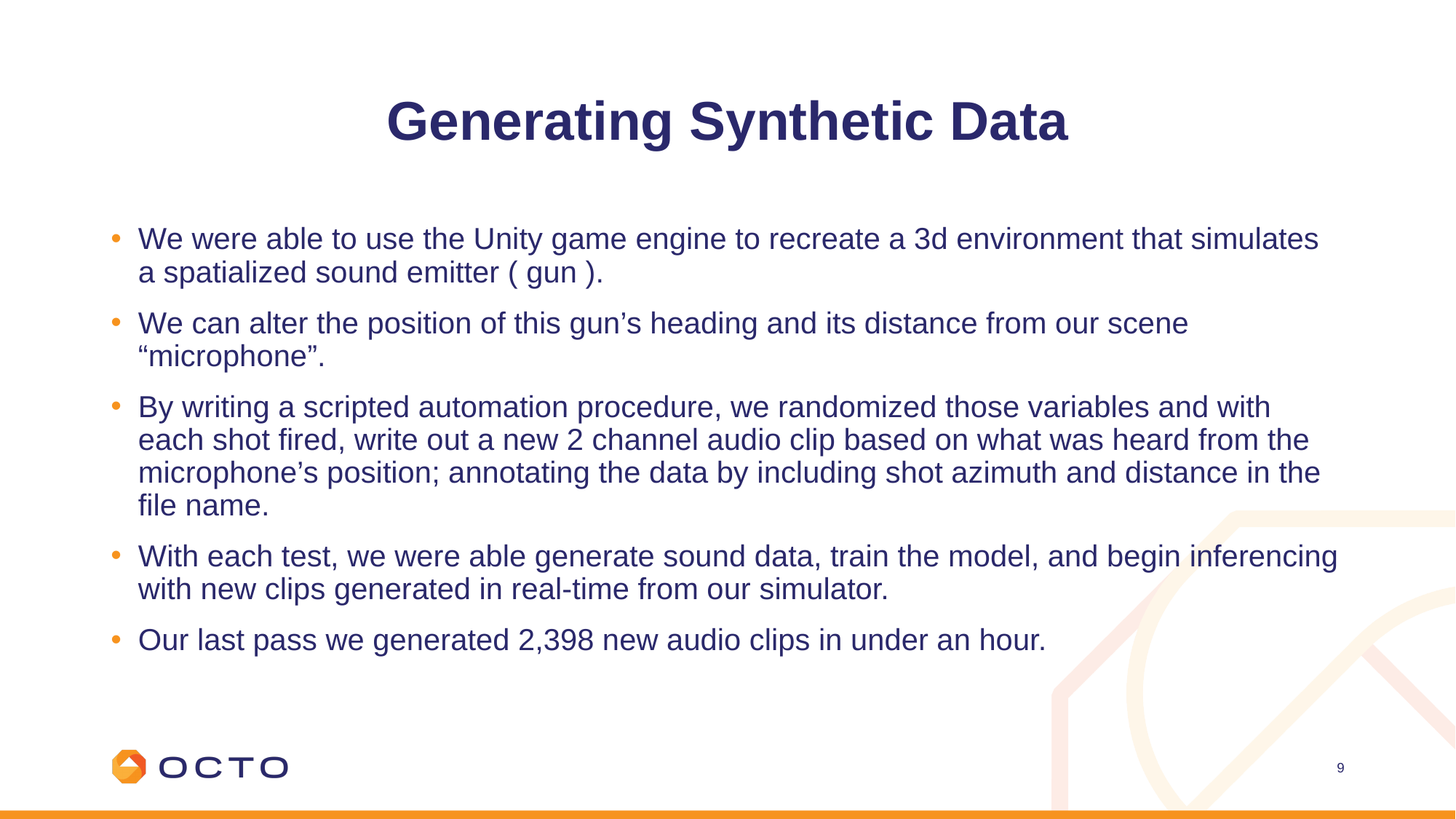

# Generating Synthetic Data
We were able to use the Unity game engine to recreate a 3d environment that simulates a spatialized sound emitter ( gun ).
We can alter the position of this gun’s heading and its distance from our scene “microphone”.
By writing a scripted automation procedure, we randomized those variables and with each shot fired, write out a new 2 channel audio clip based on what was heard from the microphone’s position; annotating the data by including shot azimuth and distance in the file name.
With each test, we were able generate sound data, train the model, and begin inferencing with new clips generated in real-time from our simulator.
Our last pass we generated 2,398 new audio clips in under an hour.